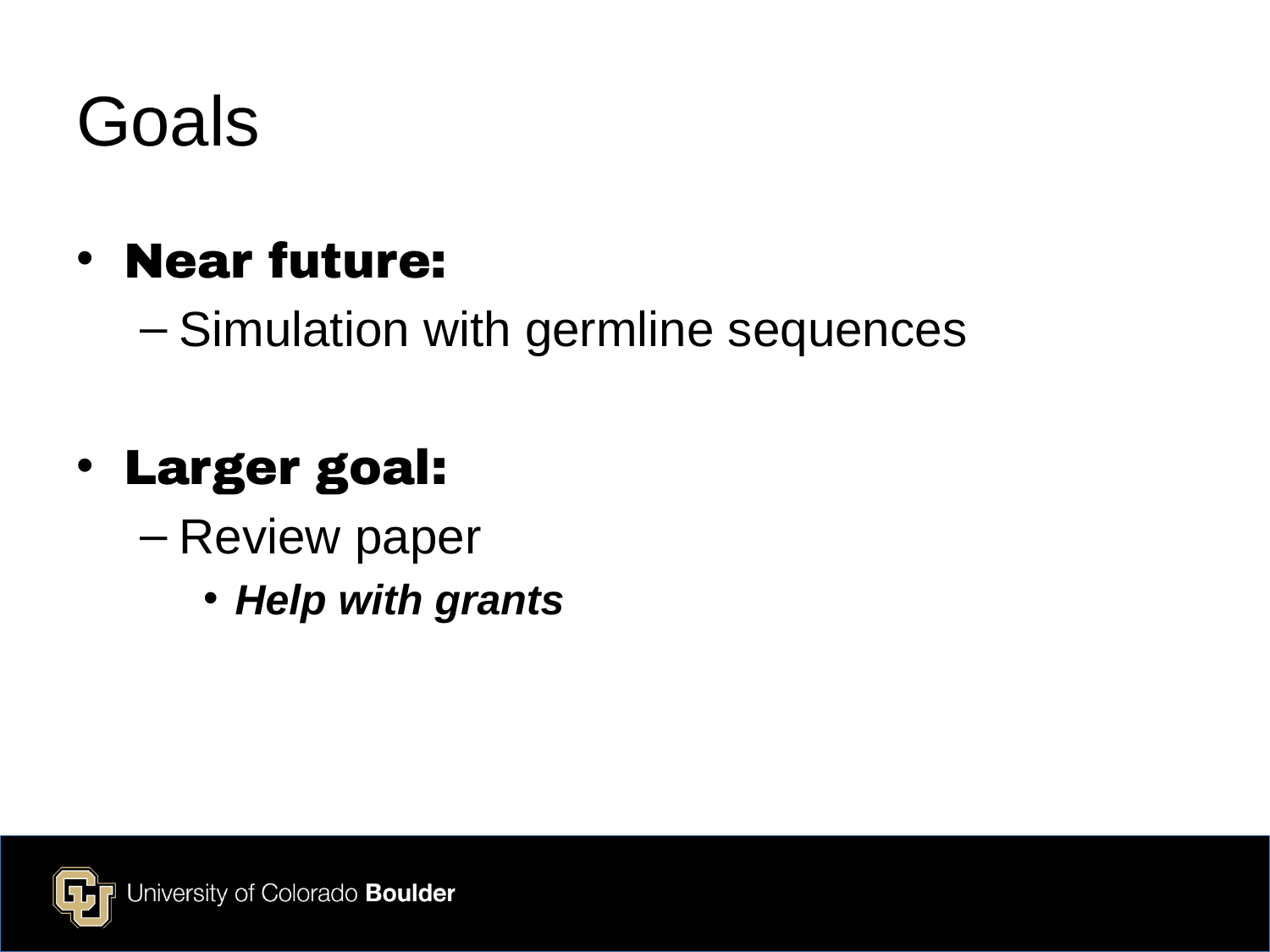

# Goals
Near future:
Simulation with germline sequences

Larger goal:
Review paper
Help with grants